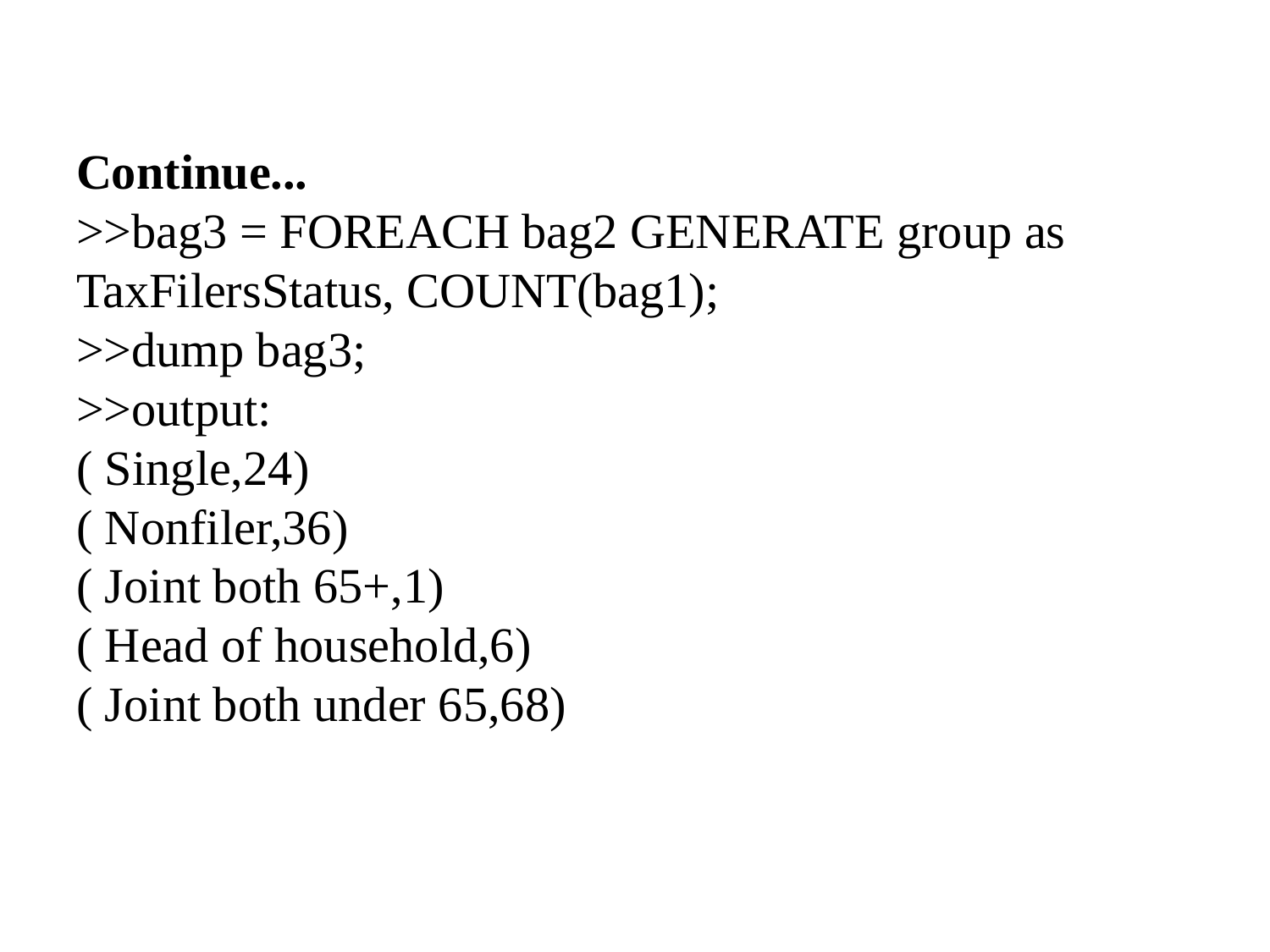

# Continue... >>bag3 = FOREACH bag2 GENERATE group as TaxFilersStatus, COUNT(bag1); >>dump bag3; >>output: ( Single,24) ( Nonfiler,36) ( Joint both 65+,1) ( Head of household,6) ( Joint both under 65,68)